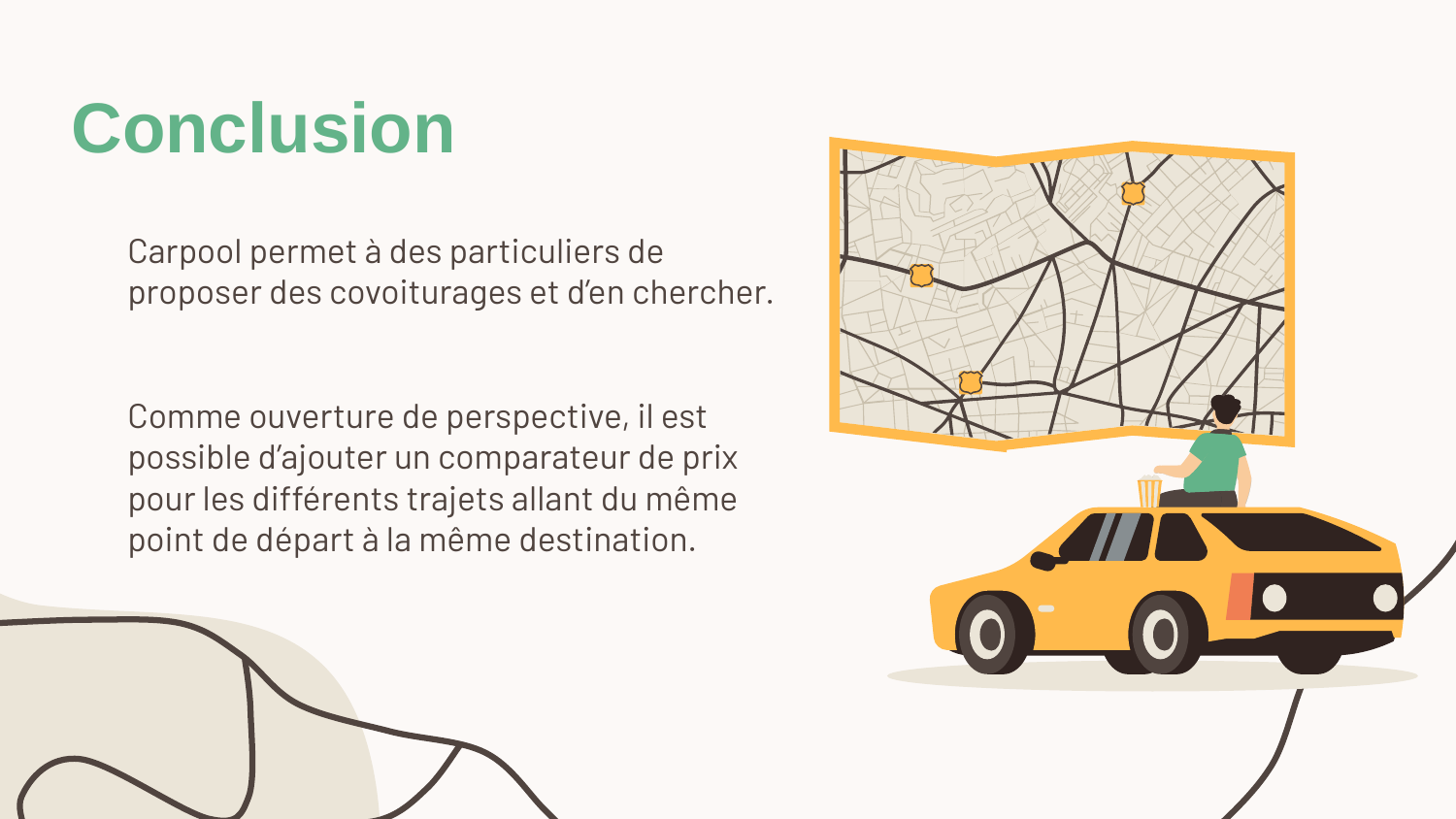

# Conclusion

Carpool permet à des particuliers de proposer des covoiturages et d’en chercher.

Comme ouverture de perspective, il est possible d’ajouter un comparateur de prix pour les différents trajets allant du même point de départ à la même destination.